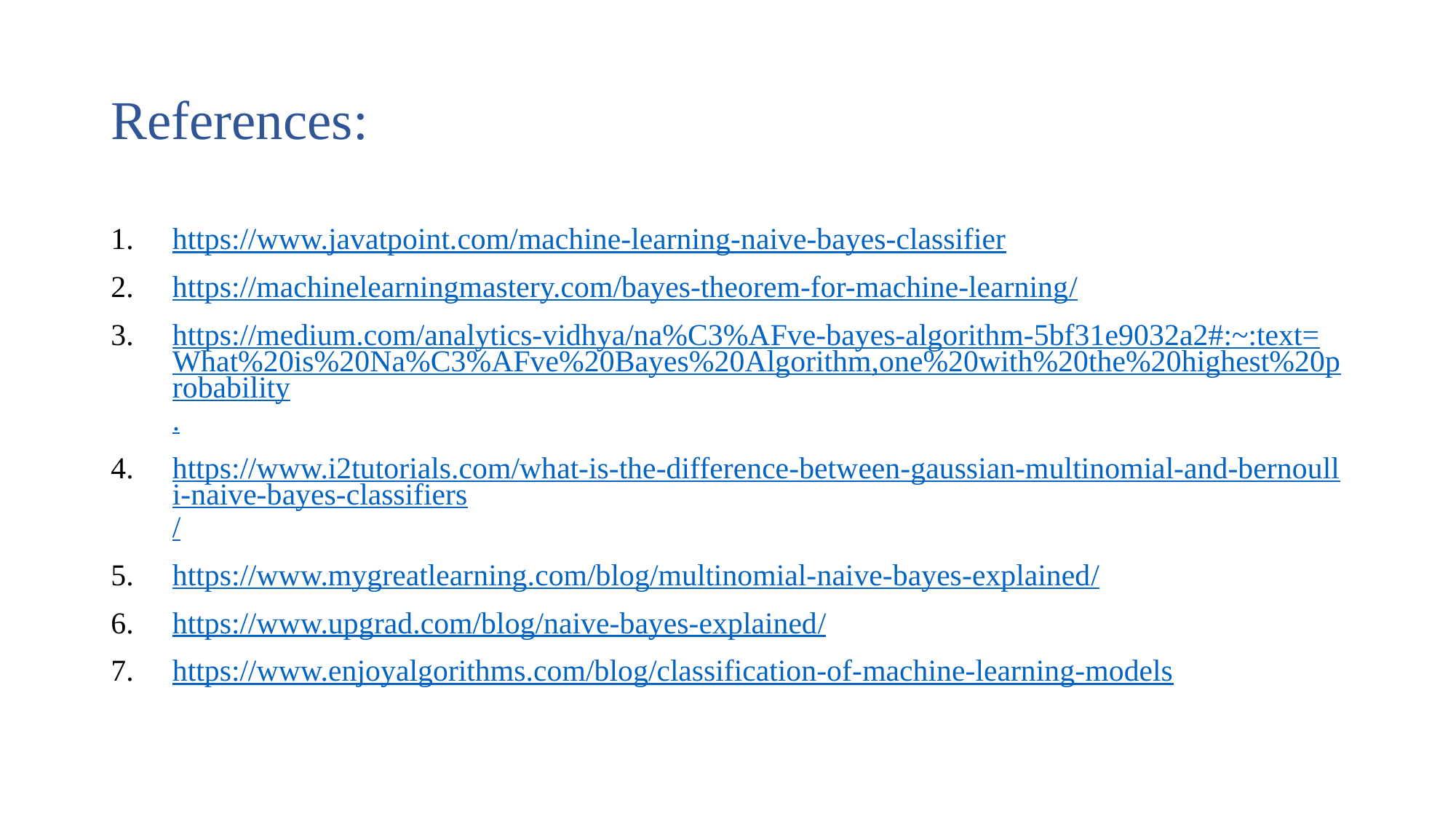

# References:
https://www.javatpoint.com/machine-learning-naive-bayes-classifier
https://machinelearningmastery.com/bayes-theorem-for-machine-learning/
https://medium.com/analytics-vidhya/na%C3%AFve-bayes-algorithm-5bf31e9032a2#:~:text=What%20is%20Na%C3%AFve%20Bayes%20Algorithm,one%20with%20the%20highest%20probability.
https://www.i2tutorials.com/what-is-the-difference-between-gaussian-multinomial-and-bernoulli-naive-bayes-classifiers/
https://www.mygreatlearning.com/blog/multinomial-naive-bayes-explained/
https://www.upgrad.com/blog/naive-bayes-explained/
https://www.enjoyalgorithms.com/blog/classification-of-machine-learning-models